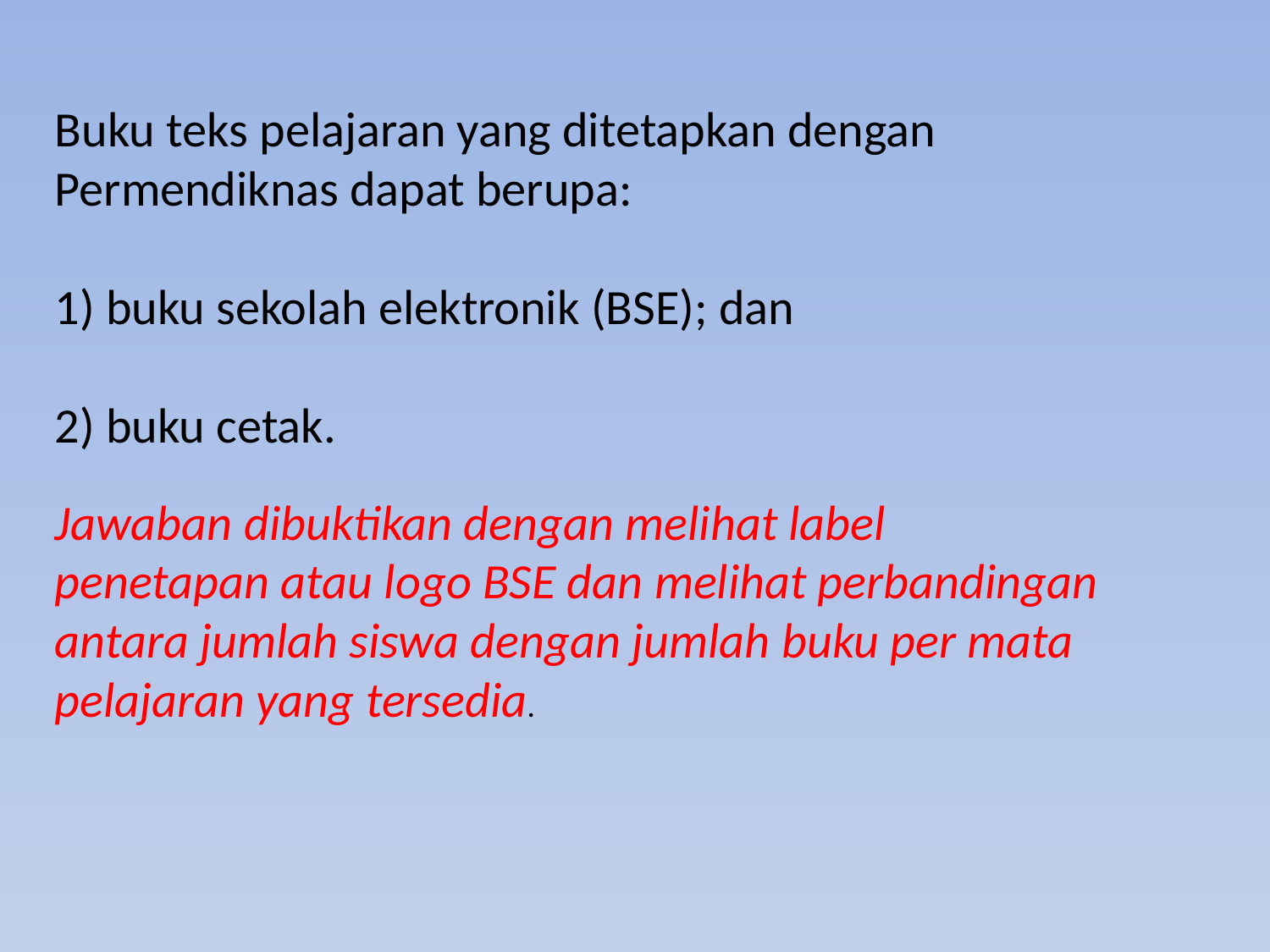

Buku teks pelajaran yang ditetapkan dengan Permendiknas dapat berupa:

1) buku sekolah elektronik (BSE); dan

2) buku cetak.

Jawaban dibuktikan dengan melihat label penetapan atau logo BSE dan melihat perbandingan antara jumlah siswa dengan jumlah buku per mata pelajaran yang tersedia.